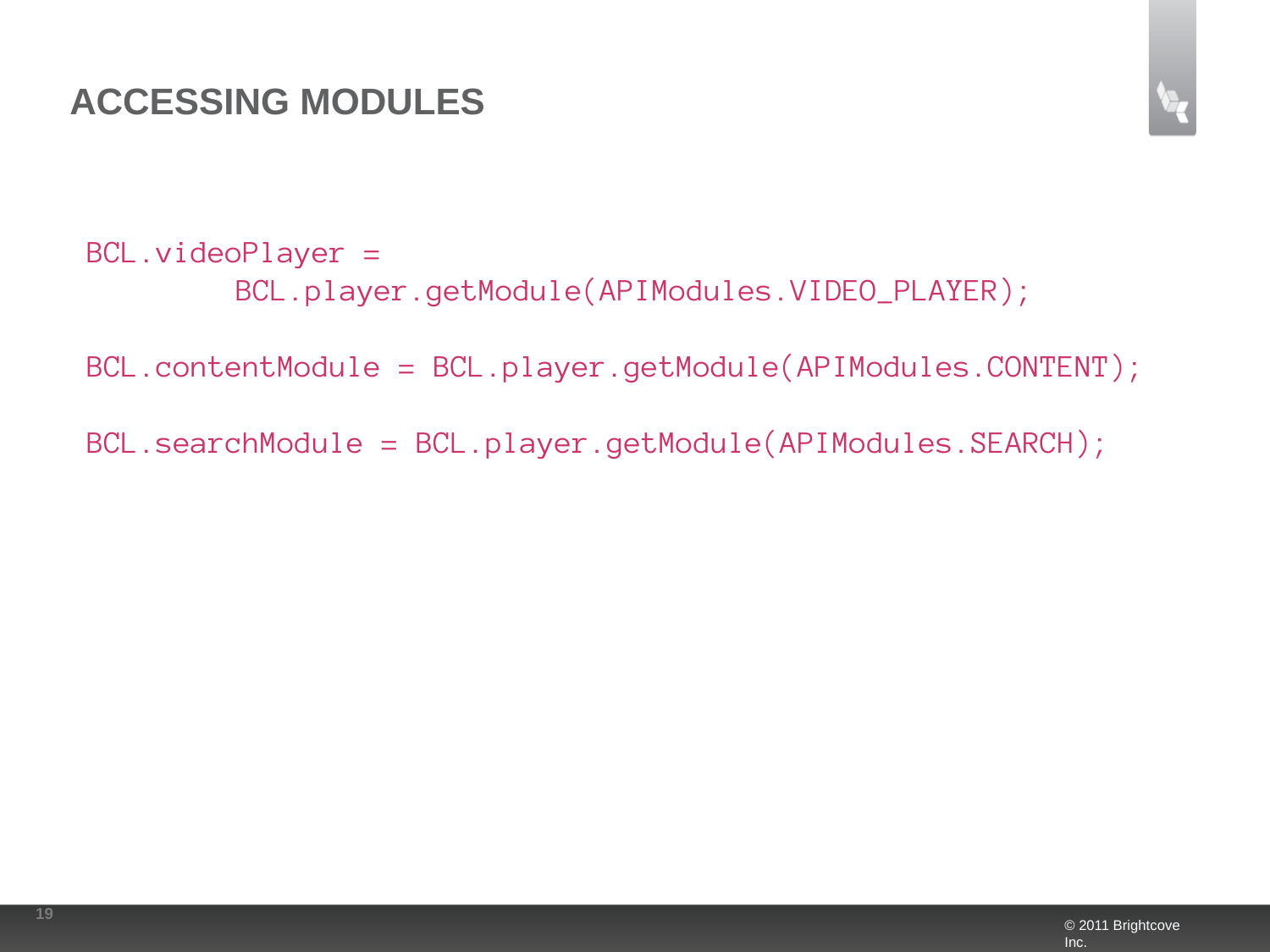

# Accessing Modules

  BCL.videoPlayer =
		 BCL.player.getModule(APIModules.VIDEO_PLAYER);

  BCL.contentModule = BCL.player.getModule(APIModules.CONTENT);

  BCL.searchModule = BCL.player.getModule(APIModules.SEARCH);

19